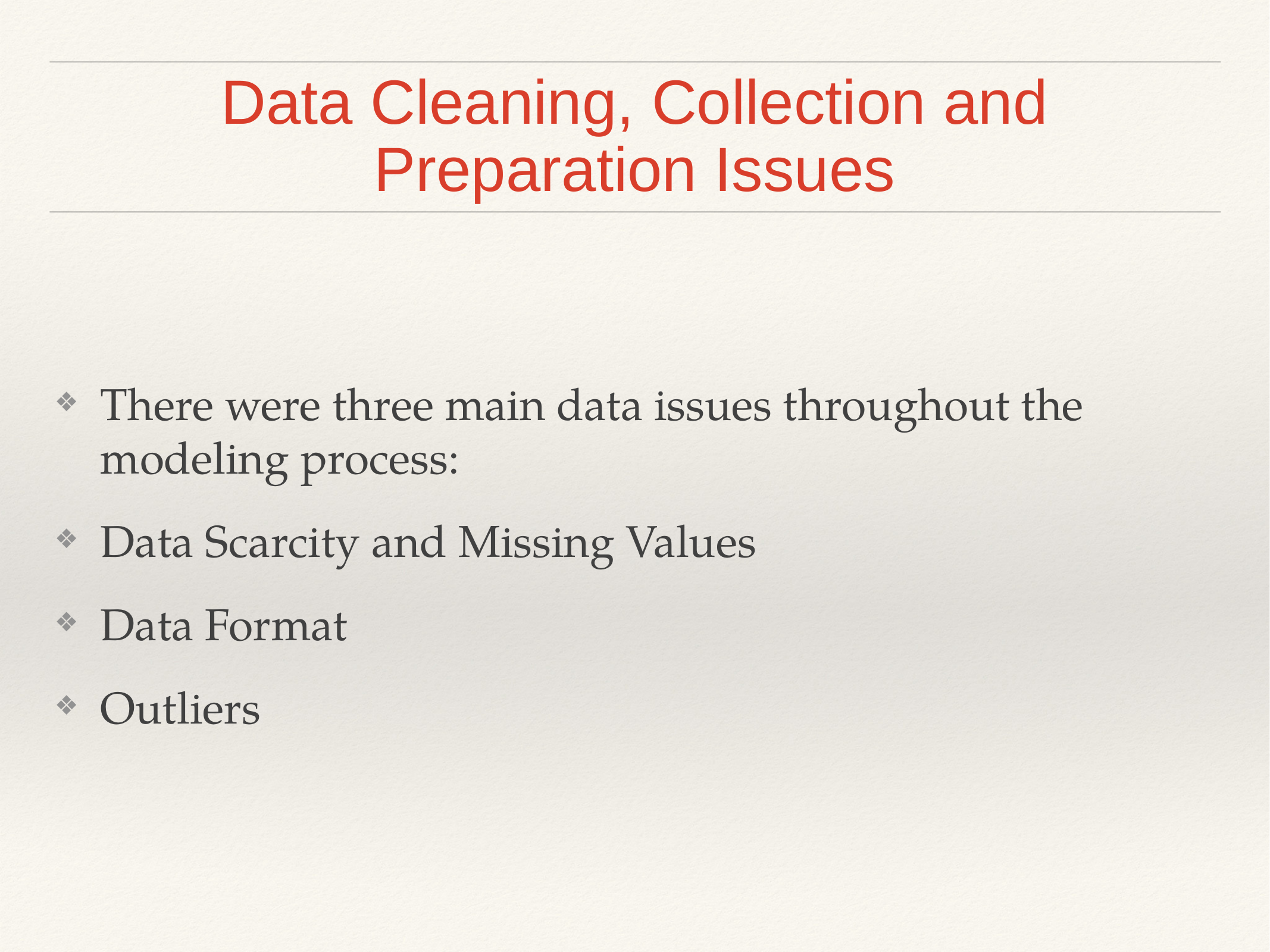

# Data Cleaning, Collection and Preparation Issues
There were three main data issues throughout the modeling process:
Data Scarcity and Missing Values
Data Format
Outliers